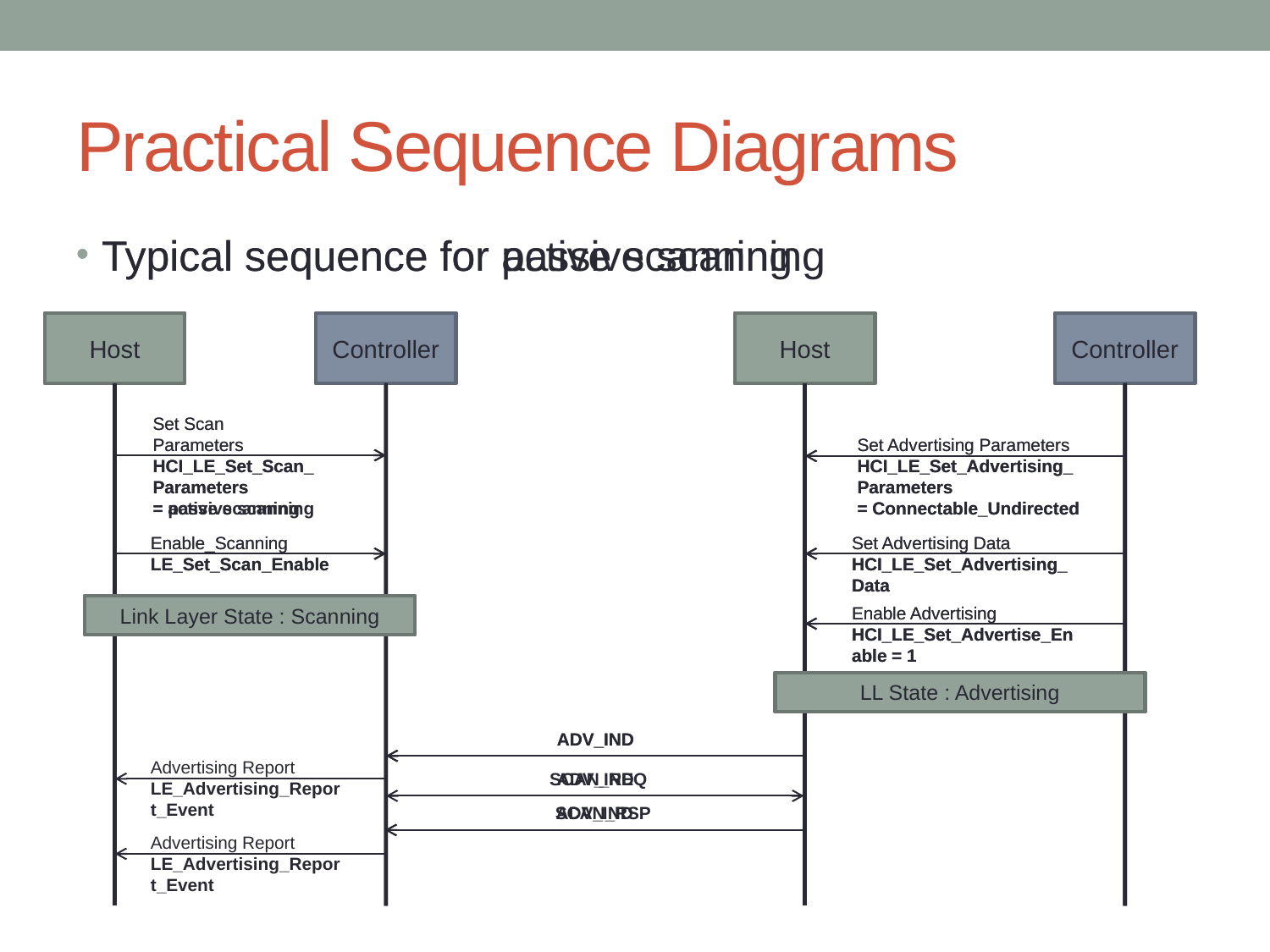

# Practical Sequence Diagrams
Typical sequence for passive scanning
Typical sequence for active scanning
Host
Controller
Host
Controller
Set Scan
Parameters
HCI_LE_Set_Scan_
Parameters
= passive scanning
Set Advertising Parameters
HCI_LE_Set_Advertising_
Parameters
= Connectable_Undirected
Enable_Scanning
LE_Set_Scan_Enable
Set Advertising Data
HCI_LE_Set_Advertising_
Data
Link Layer State : Scanning
Enable Advertising
HCI_LE_Set_Advertise_Enable = 1
LL State : Advertising
ADV_IND
Advertising Report
LE_Advertising_Report_Event
ADV_IND
ADV_IND
Host
Controller
Host
Controller
Set Scan
Parameters
HCI_LE_Set_Scan_
Parameters
= active scanning
Set Advertising Parameters
HCI_LE_Set_Advertising_
Parameters
= Connectable_Undirected
Enable_Scanning
LE_Set_Scan_Enable
Set Advertising Data
HCI_LE_Set_Advertising_
Data
Link Layer State : Scanning
Enable Advertising
HCI_LE_Set_Advertise_Enable = 1
LL State : Advertising
ADV_IND
SCAN_REQ
SCAN_RSP
Advertising Report
LE_Advertising_Report_Event